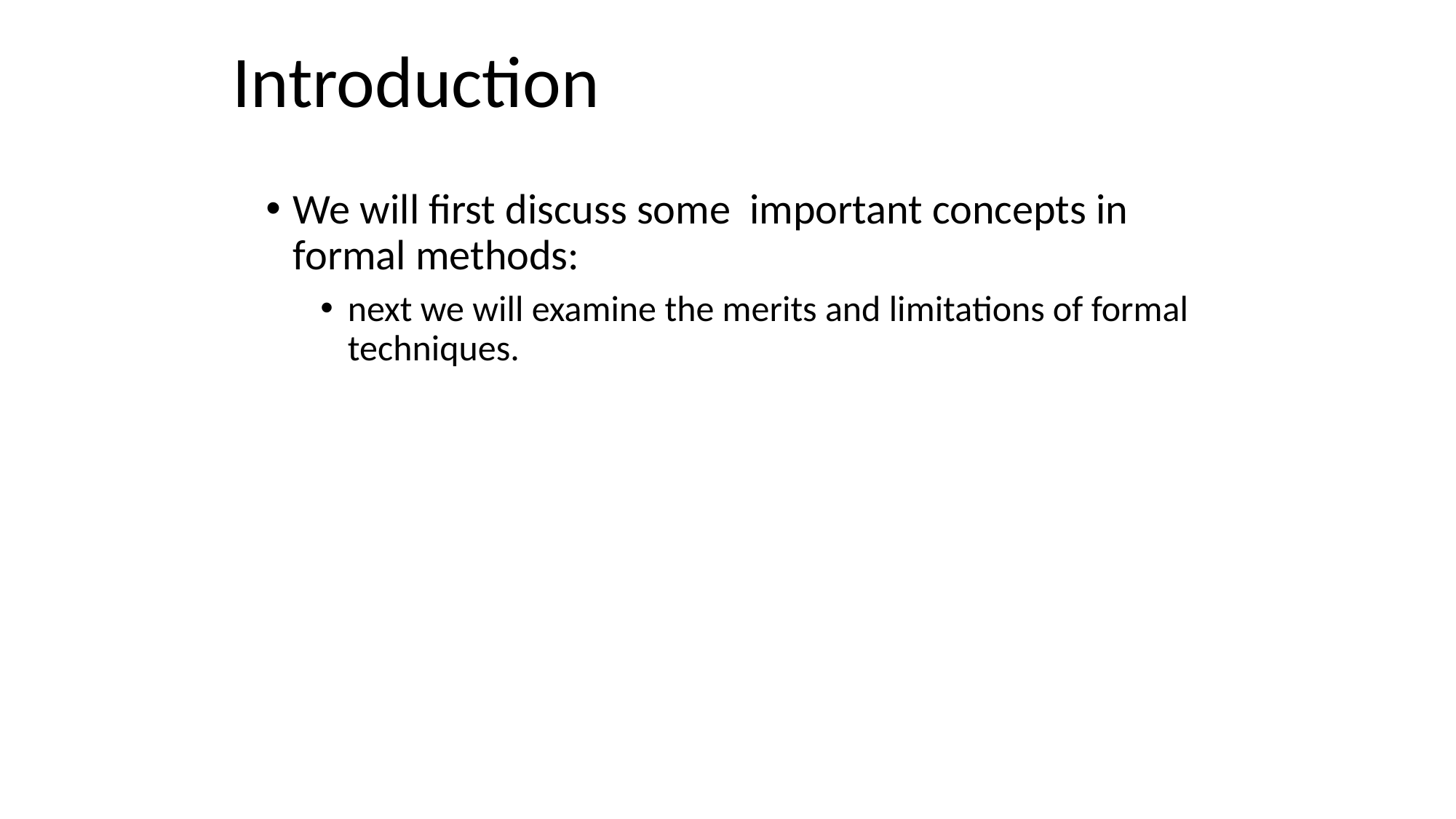

# Introduction
We will first discuss some  important concepts in formal methods:
next we will examine the merits and limitations of formal techniques.